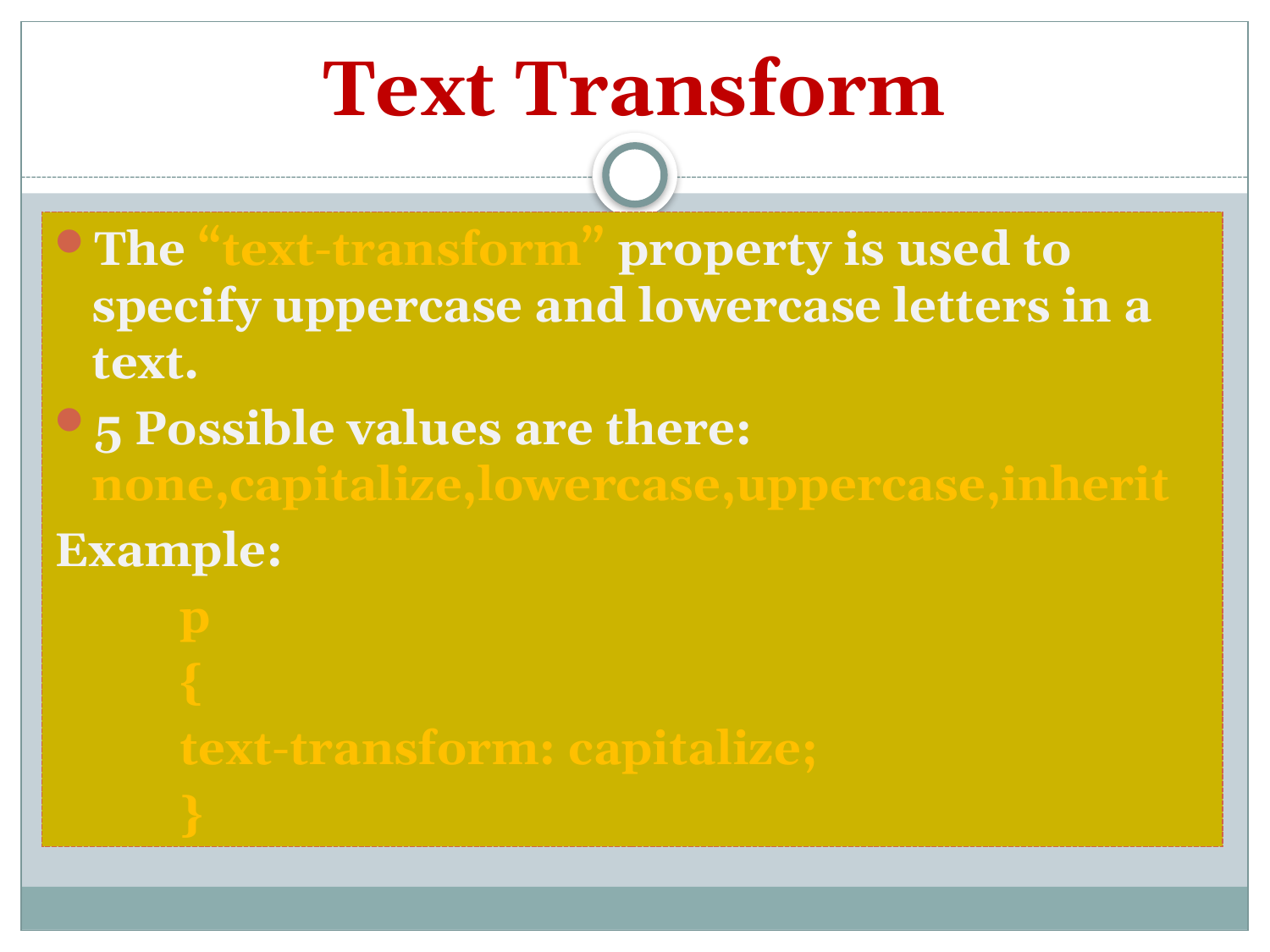

# Text Transform
The “text-transform” property is used to specify uppercase and lowercase letters in a text.
5 Possible values are there: none,capitalize,lowercase,uppercase,inherit
Example:
	p
	{
		text-transform: capitalize;
	}